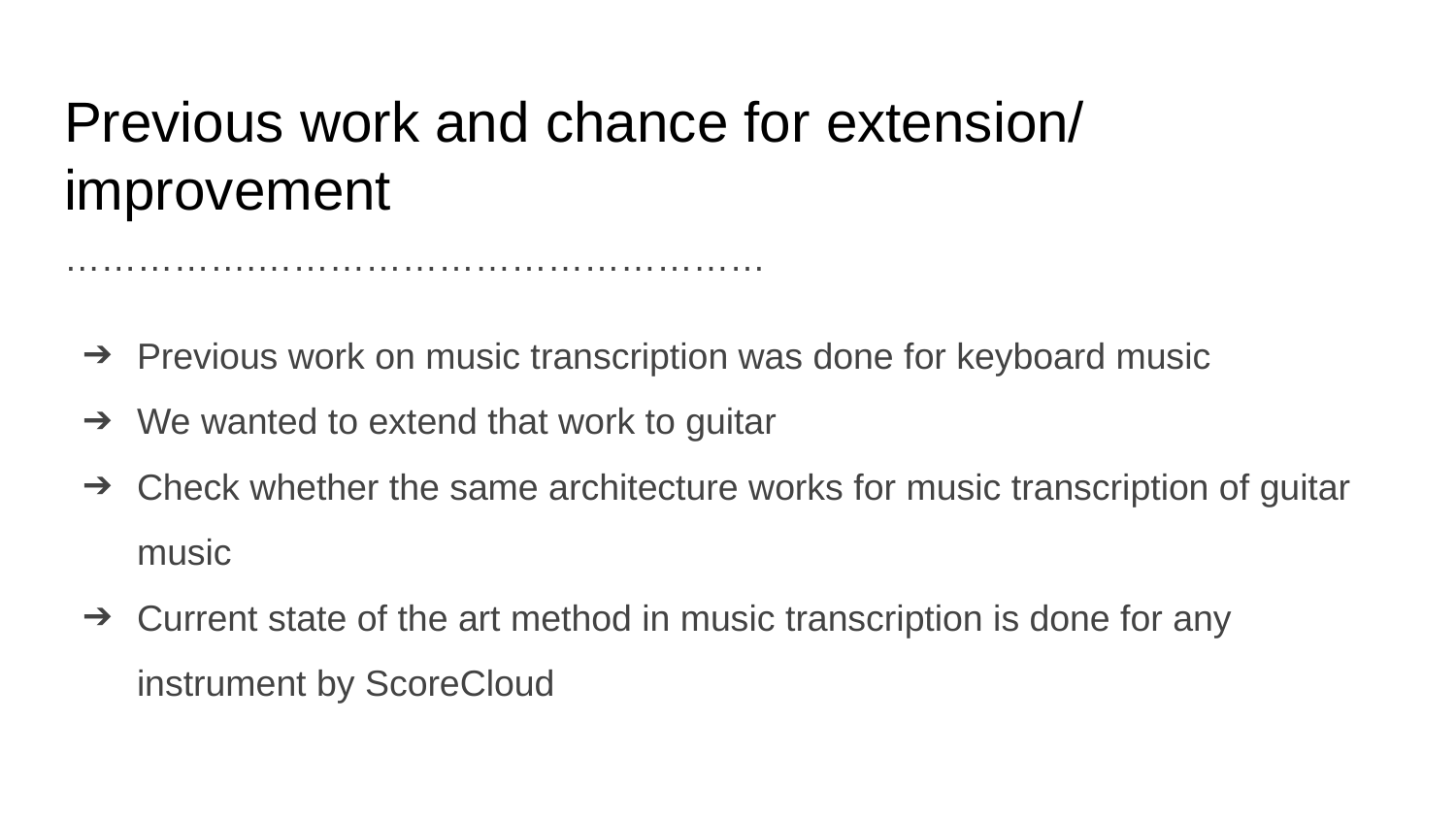

# Previous work and chance for extension/ improvement
…………….……………………………………
Previous work on music transcription was done for keyboard music
We wanted to extend that work to guitar
Check whether the same architecture works for music transcription of guitar music
Current state of the art method in music transcription is done for any instrument by ScoreCloud